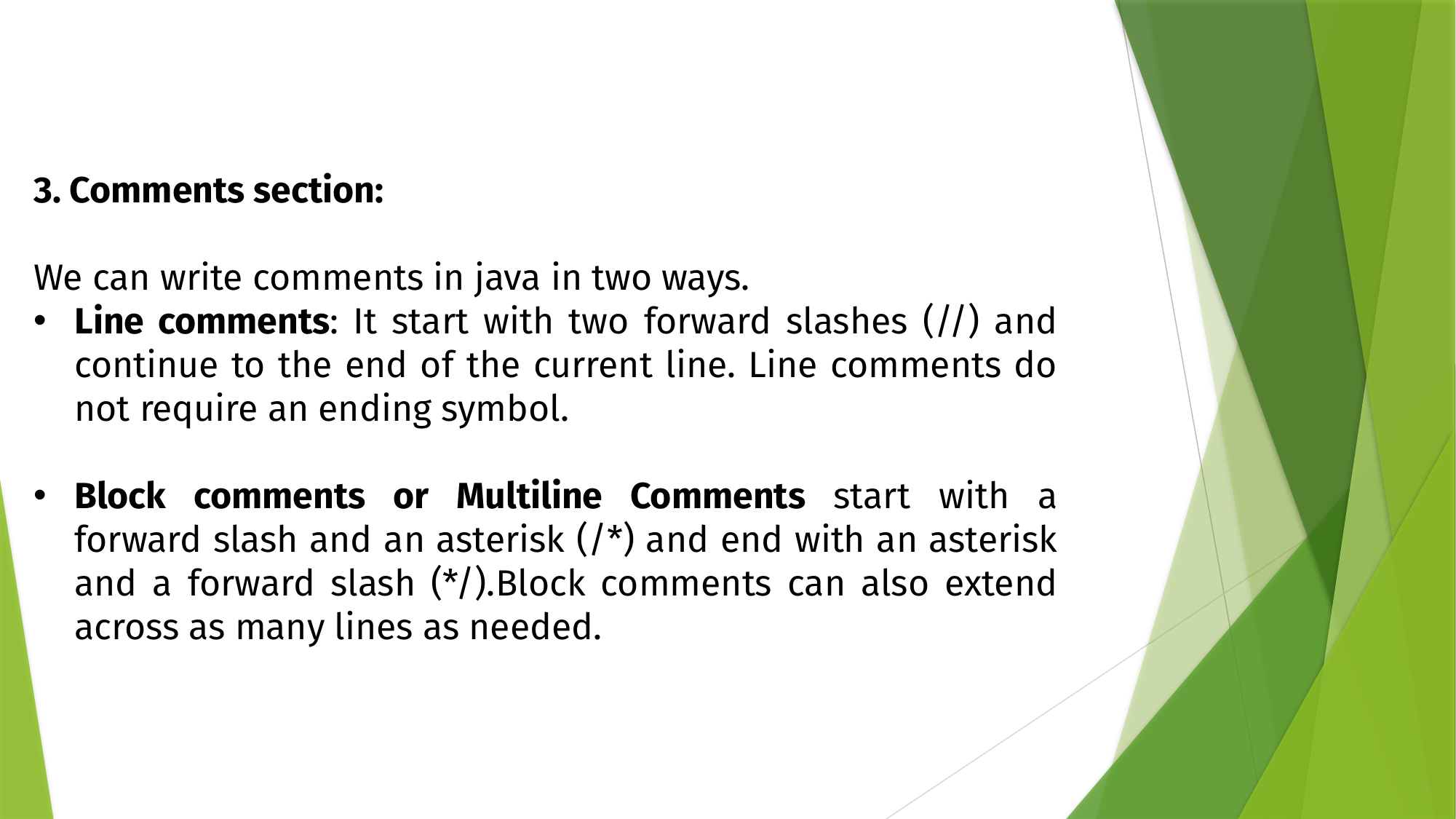

3. Comments section:

We can write comments in java in two ways.
Line comments: It start with two forward slashes (//) and continue to the end of the current line. Line comments do not require an ending symbol.

Block comments or Multiline Comments start with a forward slash and an asterisk (/*) and end with an asterisk and a forward slash (*/).Block comments can also extend across as many lines as needed.